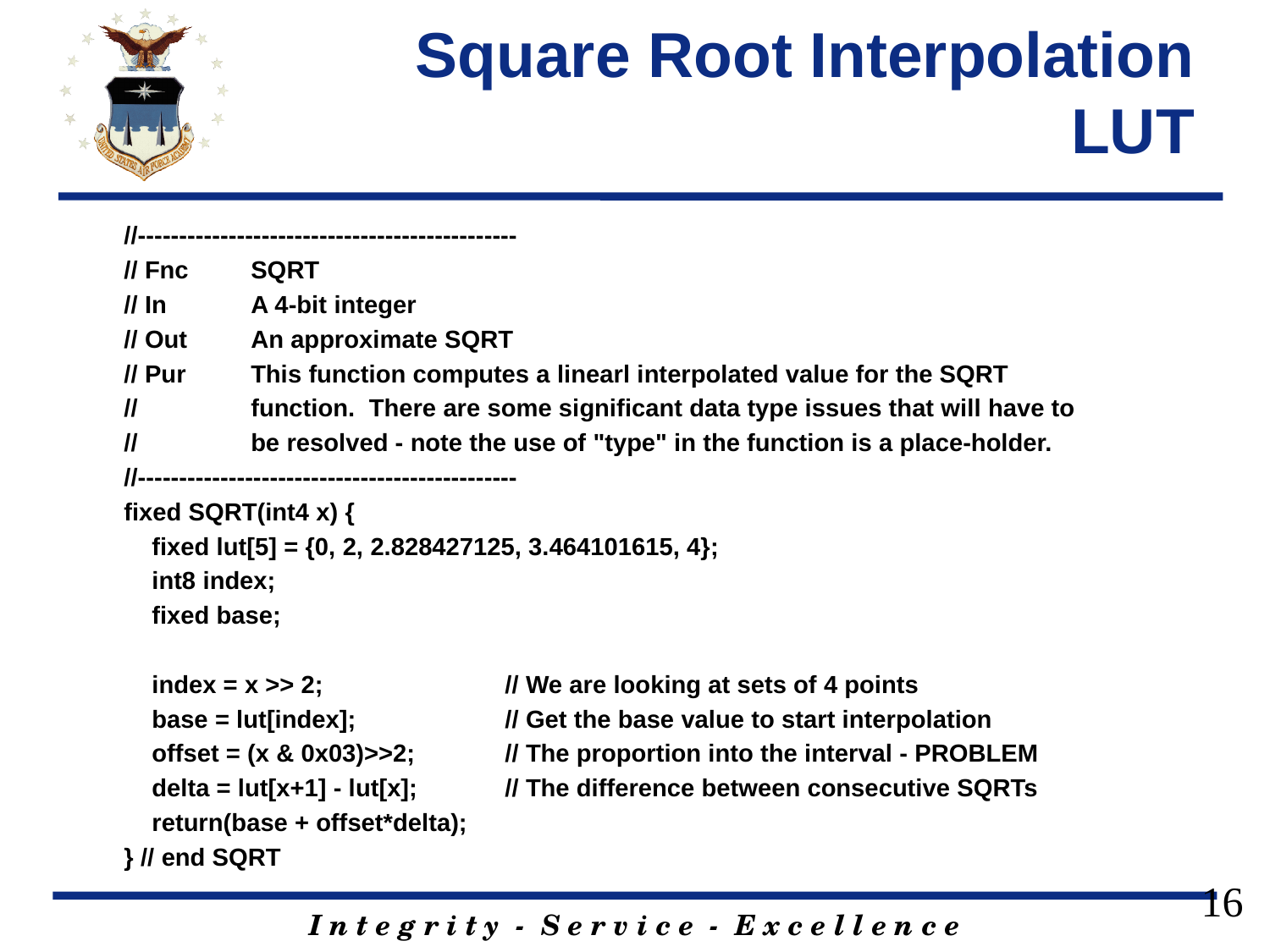

# Square Root Interpolation LUT
//----------------------------------------------
// Fnc	SQRT
// In	A 4-bit integer
// Out	An approximate SQRT
// Pur	This function computes a linearl interpolated value for the SQRT
//	function.  There are some significant data type issues that will have to
//	be resolved - note the use of "type" in the function is a place-holder.
//----------------------------------------------
fixed SQRT(int4 x) {
    fixed lut[5] = {0, 2, 2.828427125, 3.464101615, 4};
    int8 index;
    fixed base;

    index = x >> 2;		// We are looking at sets of 4 points
    base = lut[index];		// Get the base value to start interpolation
    offset = (x & 0x03)>>2;	// The proportion into the interval - PROBLEM
    delta = lut[x+1] - lut[x];	// The difference between consecutive SQRTs
    return(base + offset*delta);
} // end SQRT
16